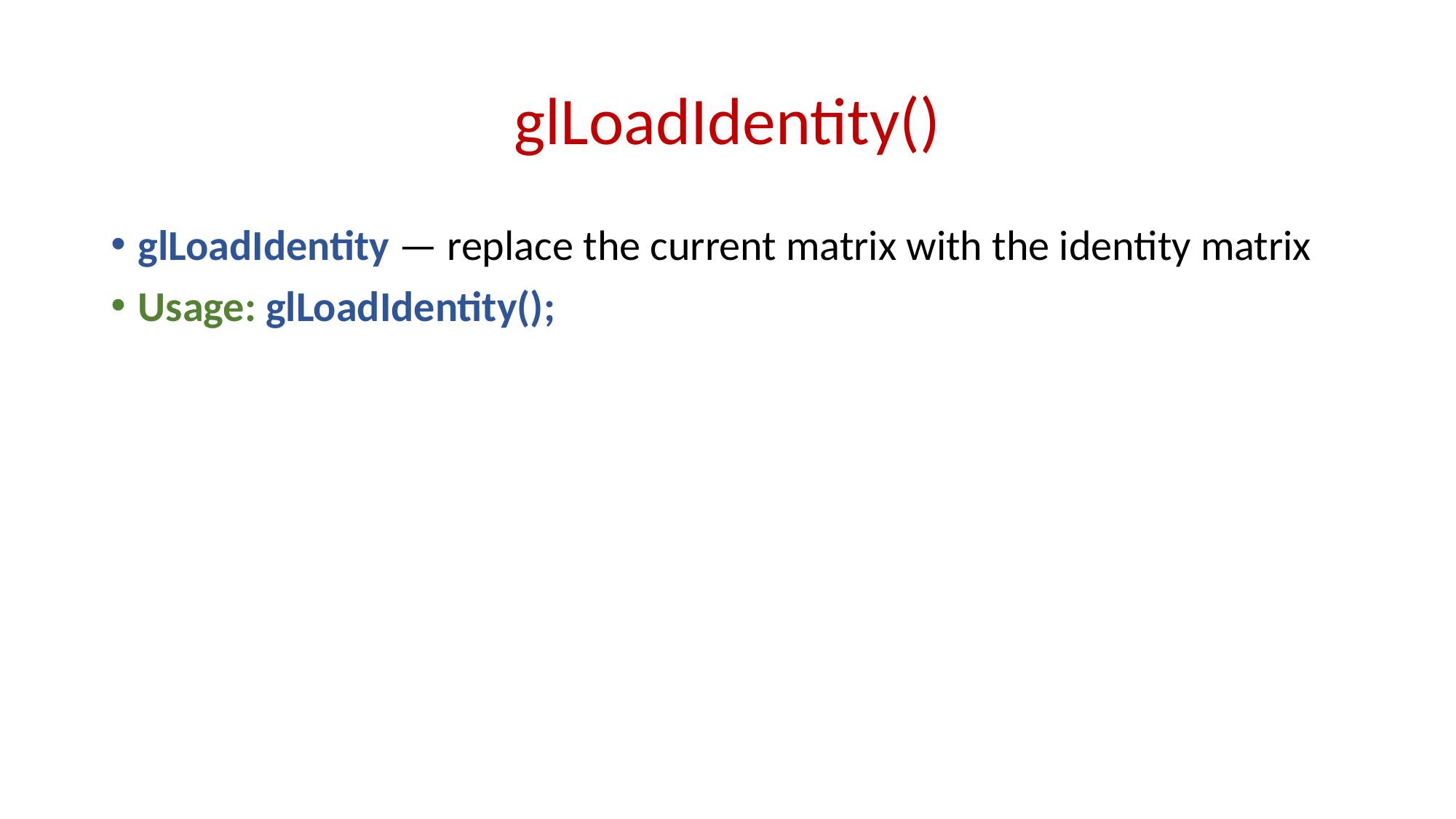

# glLoadIdentity()
glLoadIdentity — replace the current matrix with the identity matrix
Usage: glLoadIdentity();